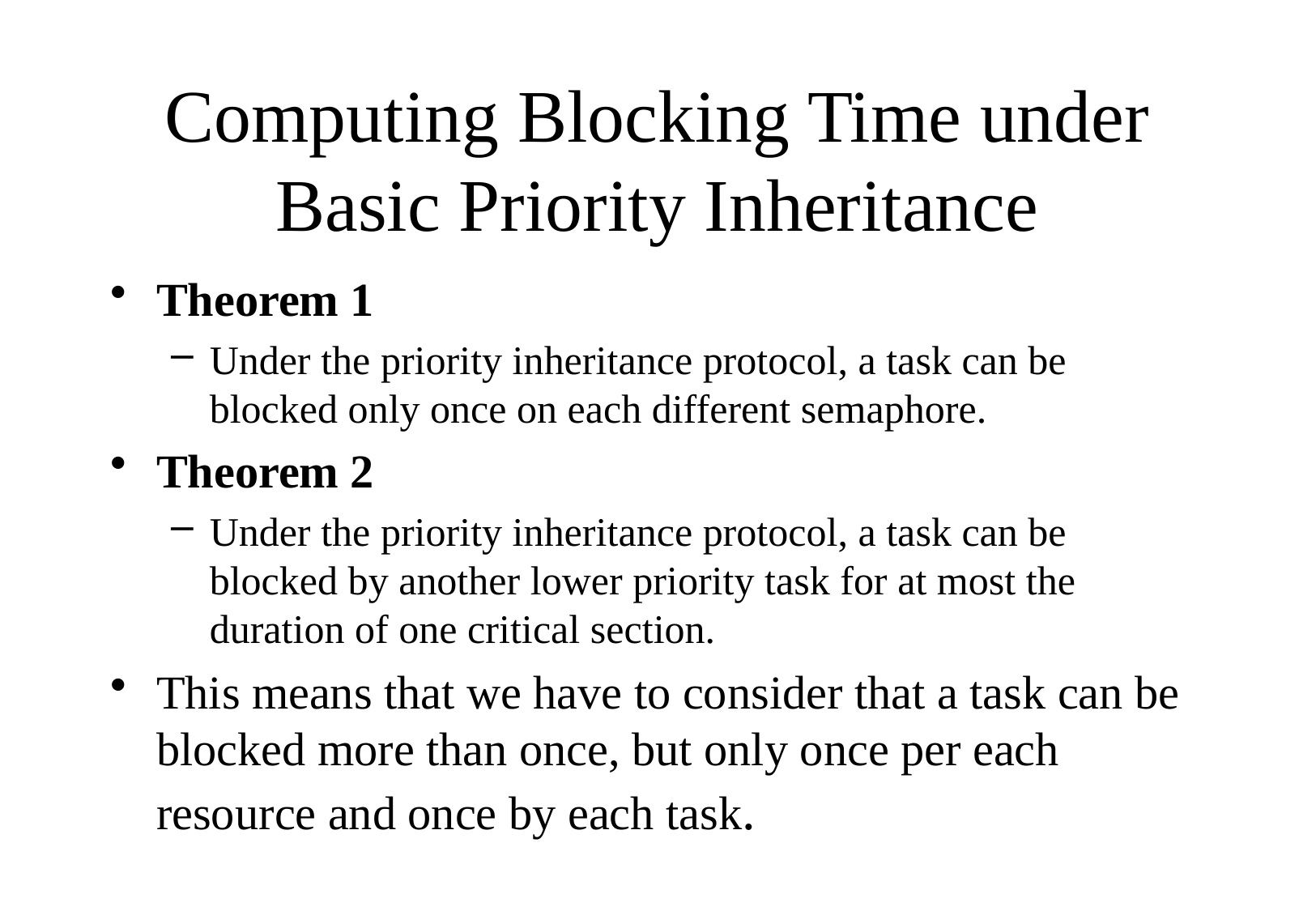

# Computing Blocking Time under Basic Priority Inheritance
Theorem 1
Under the priority inheritance protocol, a task can be blocked only once on each different semaphore.
Theorem 2
Under the priority inheritance protocol, a task can be blocked by another lower priority task for at most the duration of one critical section.
This means that we have to consider that a task can be blocked more than once, but only once per each resource and once by each task.